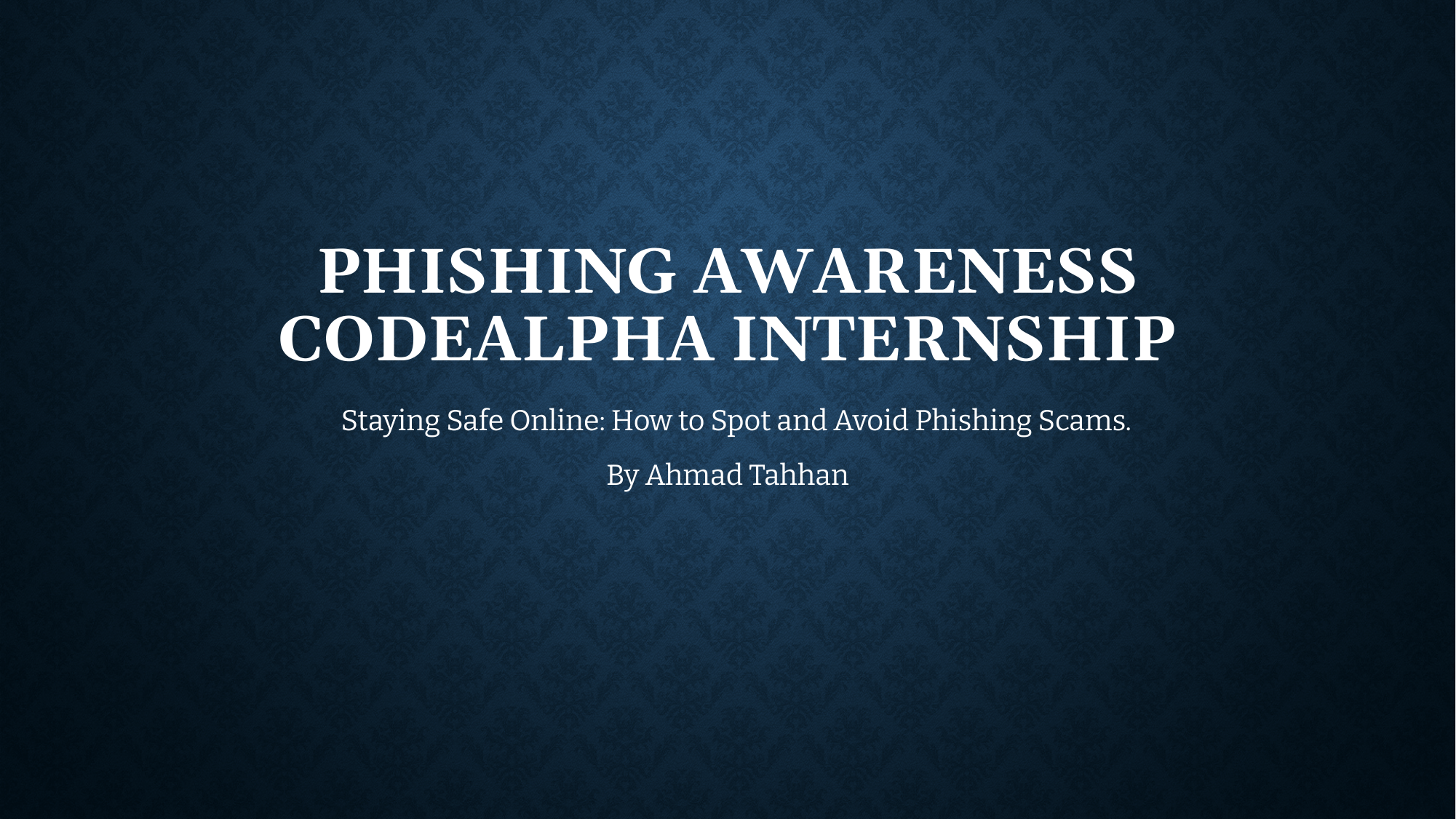

# Phishing Awareness CodeAlpha Internship
Staying Safe Online: How to Spot and Avoid Phishing Scams.

By Ahmad Tahhan